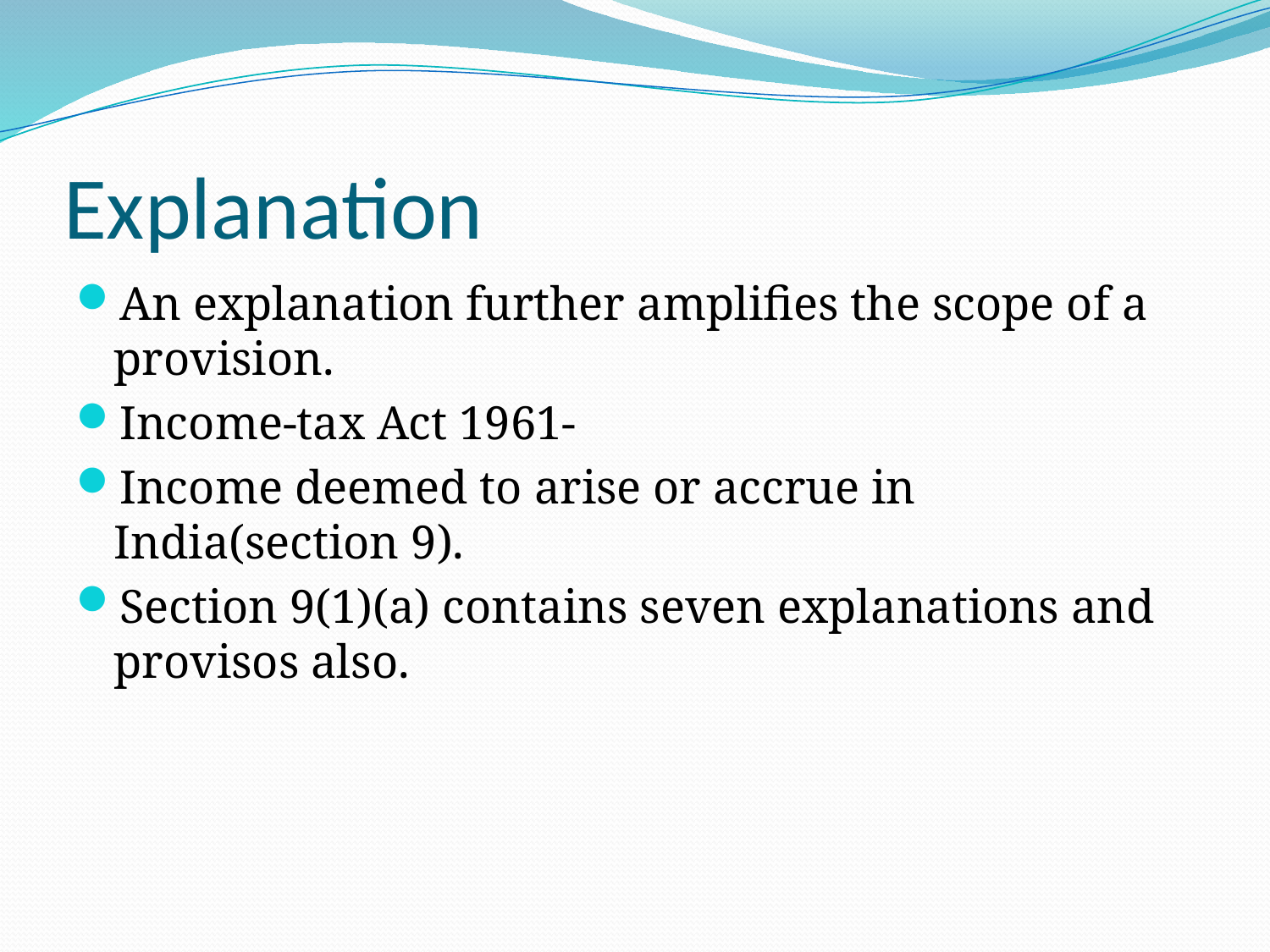

# Explanation
An explanation further amplifies the scope of a provision.
Income-tax Act 1961-
Income deemed to arise or accrue in India(section 9).
Section 9(1)(a) contains seven explanations and provisos also.